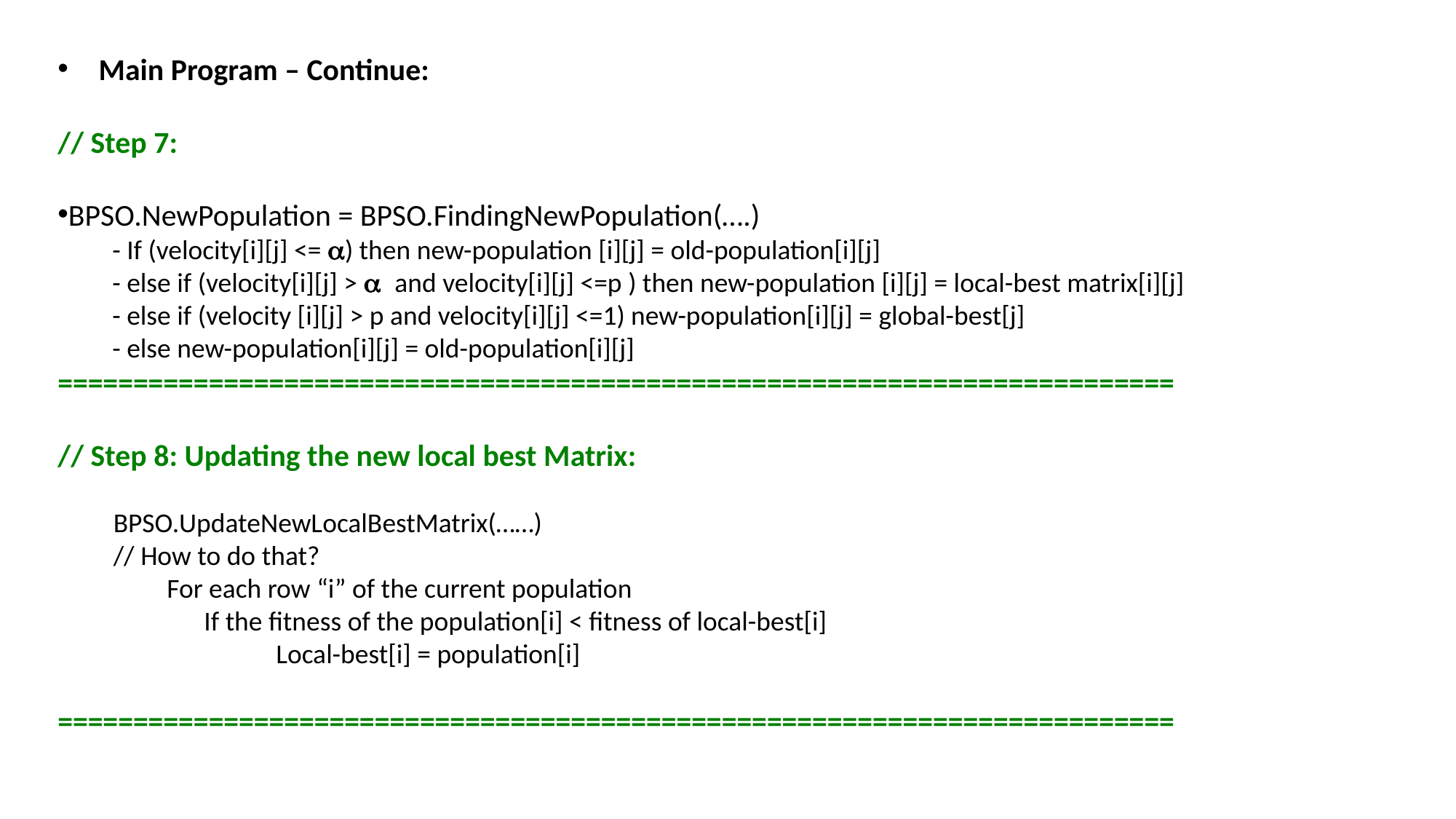

Main Program – Continue:

// Step 7:

BPSO.NewPopulation = BPSO.FindingNewPopulation(….)
- If (velocity[i][j] <= α) then new-population [i][j] = old-population[i][j]
- else if (velocity[i][j] > α and velocity[i][j] <=p ) then new-population [i][j] = local-best matrix[i][j]
- else if (velocity [i][j] > p and velocity[i][j] <=1) new-population[i][j] = global-best[j]
- else new-population[i][j] = old-population[i][j]
==========================================================================

// Step 8: Updating the new local best Matrix:

         BPSO.UpdateNewLocalBestMatrix(……)
         // How to do that?
	For each row “i” of the current population
	      If the fitness of the population[i] < fitness of local-best[i]
		Local-best[i] = population[i]

==========================================================================